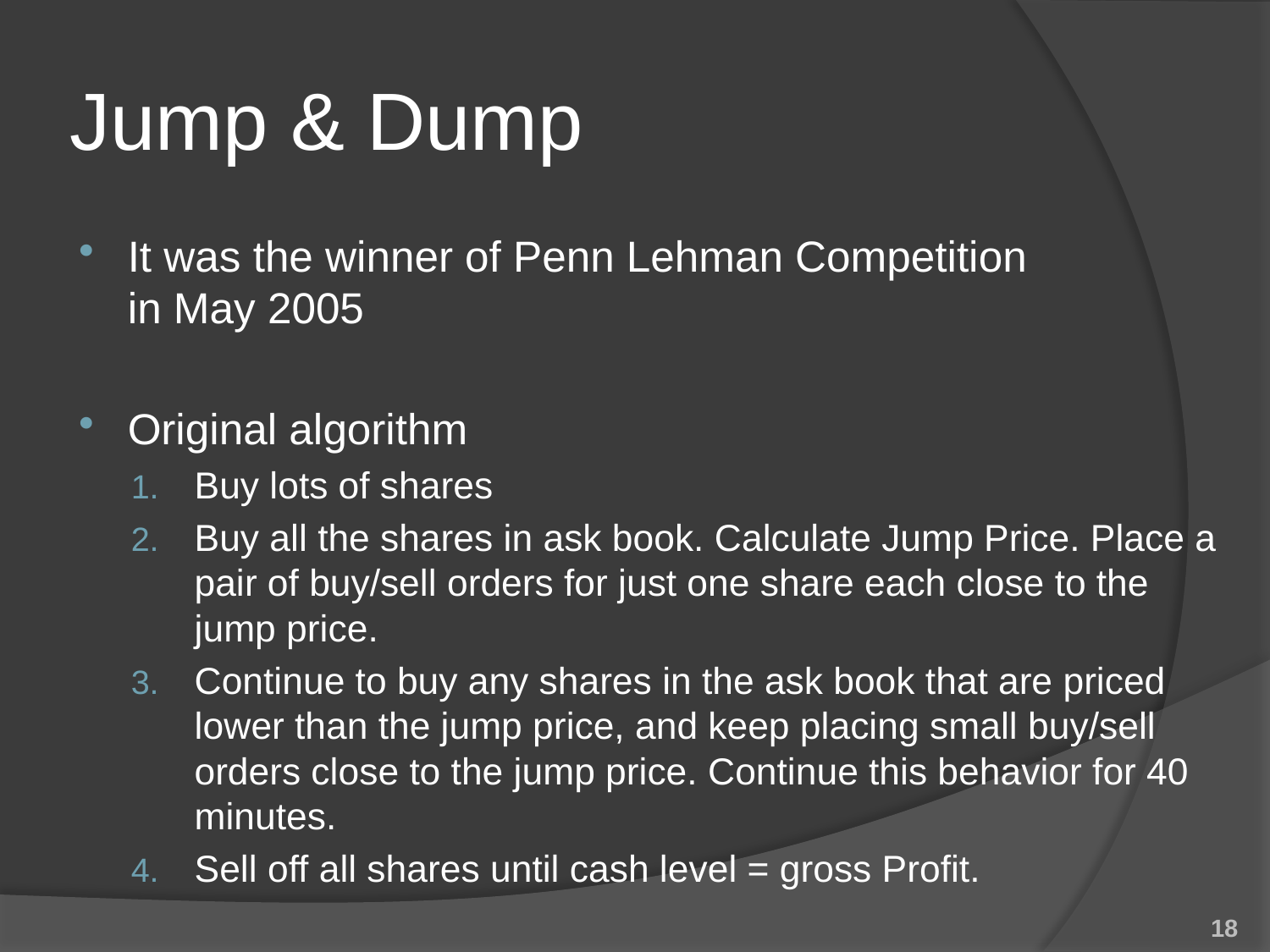

# Jump & Dump
It was the winner of Penn Lehman Competition
in May 2005

Original algorithm
Buy lots of shares
Buy all the shares in ask book. Calculate Jump Price. Place a pair of buy/sell orders for just one share each close to the jump price.
Continue to buy any shares in the ask book that are priced lower than the jump price, and keep placing small buy/sell orders close to the jump price. Continue this behavior for 40 minutes.
Sell off all shares until cash level = gross Profit.

18